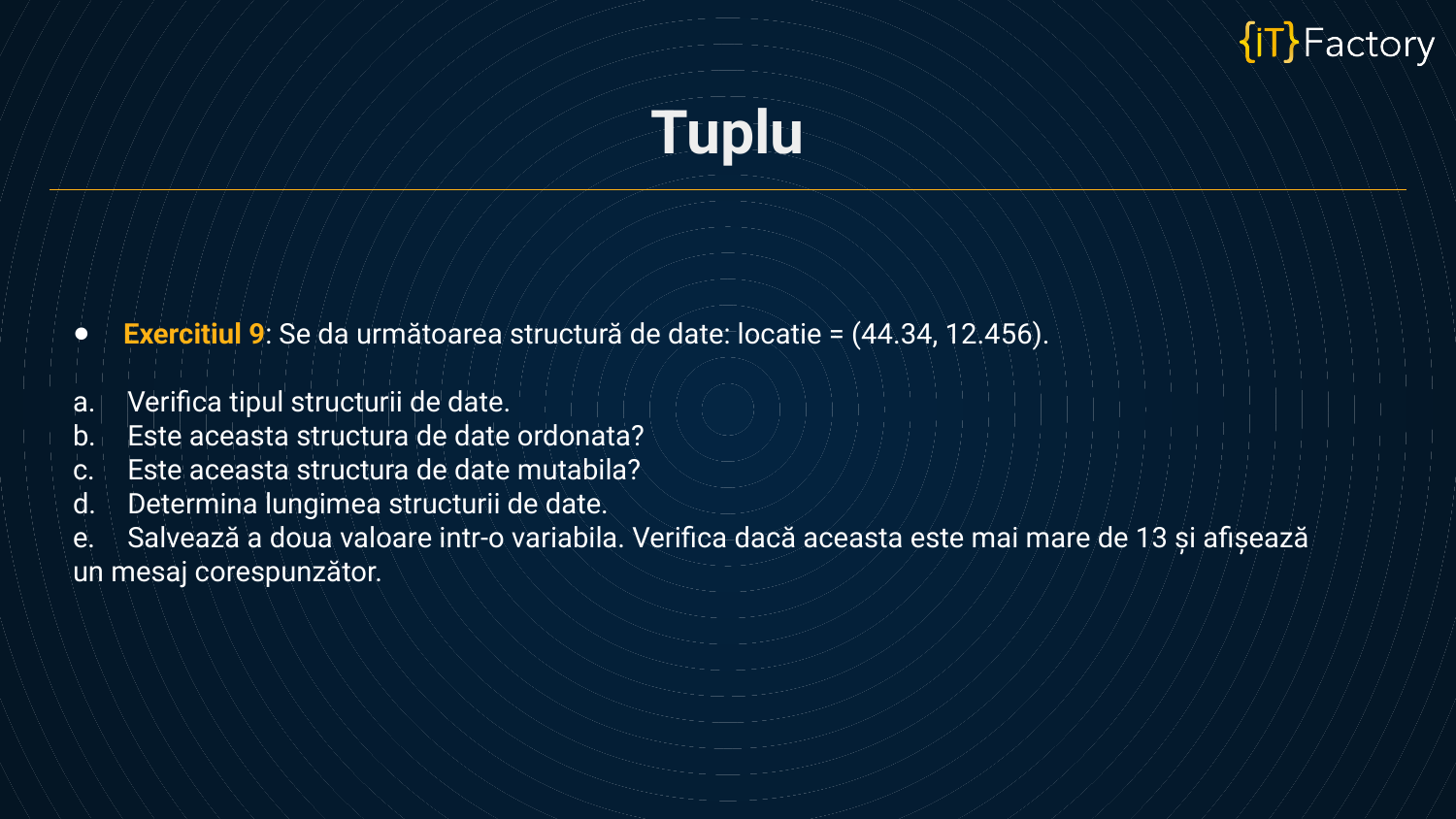

Tuplu
Exercitiul 9: Se da următoarea structură de date: locatie = (44.34, 12.456).

Verifica tipul structurii de date.
Este aceasta structura de date ordonata?
Este aceasta structura de date mutabila?
Determina lungimea structurii de date.
Salvează a doua valoare intr-o variabila. Verifica dacă aceasta este mai mare de 13 și afișează
un mesaj corespunzător.